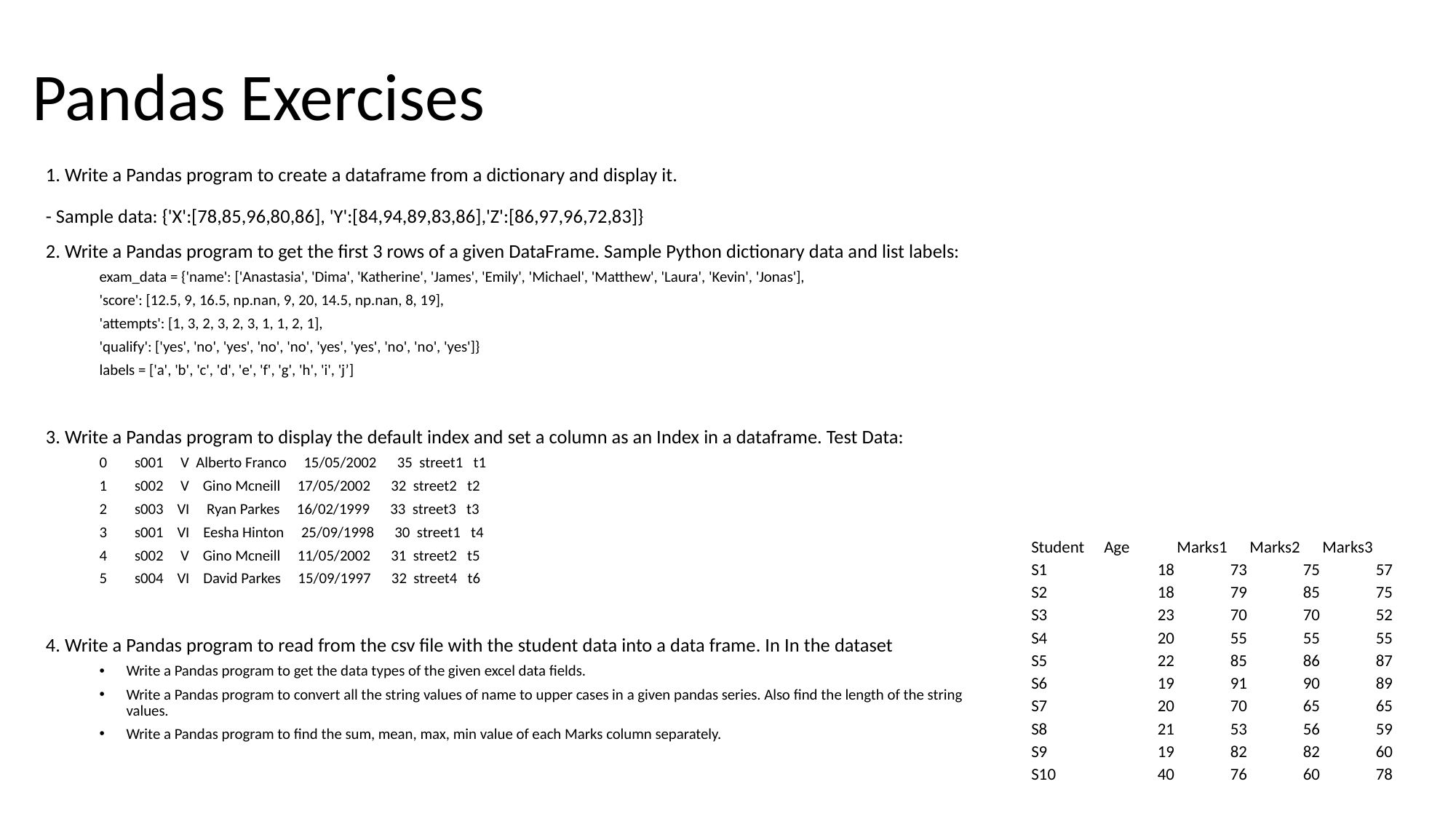

# Pandas Exercises
1. Write a Pandas program to create a dataframe from a dictionary and display it.
- Sample data: {'X':[78,85,96,80,86], 'Y':[84,94,89,83,86],'Z':[86,97,96,72,83]}
2. Write a Pandas program to get the first 3 rows of a given DataFrame. Sample Python dictionary data and list labels:
exam_data = {'name': ['Anastasia', 'Dima', 'Katherine', 'James', 'Emily', 'Michael', 'Matthew', 'Laura', 'Kevin', 'Jonas'],
'score': [12.5, 9, 16.5, np.nan, 9, 20, 14.5, np.nan, 8, 19],
'attempts': [1, 3, 2, 3, 2, 3, 1, 1, 2, 1],
'qualify': ['yes', 'no', 'yes', 'no', 'no', 'yes', 'yes', 'no', 'no', 'yes']}
labels = ['a', 'b', 'c', 'd', 'e', 'f', 'g', 'h', 'i', 'j’]

3. Write a Pandas program to display the default index and set a column as an Index in a dataframe. Test Data:
0        s001     V  Alberto Franco     15/05/2002      35  street1   t1
1        s002     V    Gino Mcneill     17/05/2002      32  street2   t2
2        s003    VI     Ryan Parkes     16/02/1999      33  street3   t3
3        s001    VI    Eesha Hinton     25/09/1998      30  street1   t4
4        s002     V    Gino Mcneill     11/05/2002      31  street2   t5
5        s004    VI    David Parkes     15/09/1997      32  street4   t6

4. Write a Pandas program to read from the csv file with the student data into a data frame. In In the dataset
Write a Pandas program to get the data types of the given excel data fields.
Write a Pandas program to convert all the string values of name to upper cases in a given pandas series. Also find the length of the string values.
Write a Pandas program to find the sum, mean, max, min value of each Marks column separately.
| Student | Age | Marks1 | Marks2 | Marks3 |
| --- | --- | --- | --- | --- |
| S1 | 18 | 73 | 75 | 57 |
| S2 | 18 | 79 | 85 | 75 |
| S3 | 23 | 70 | 70 | 52 |
| S4 | 20 | 55 | 55 | 55 |
| S5 | 22 | 85 | 86 | 87 |
| S6 | 19 | 91 | 90 | 89 |
| S7 | 20 | 70 | 65 | 65 |
| S8 | 21 | 53 | 56 | 59 |
| S9 | 19 | 82 | 82 | 60 |
| S10 | 40 | 76 | 60 | 78 |